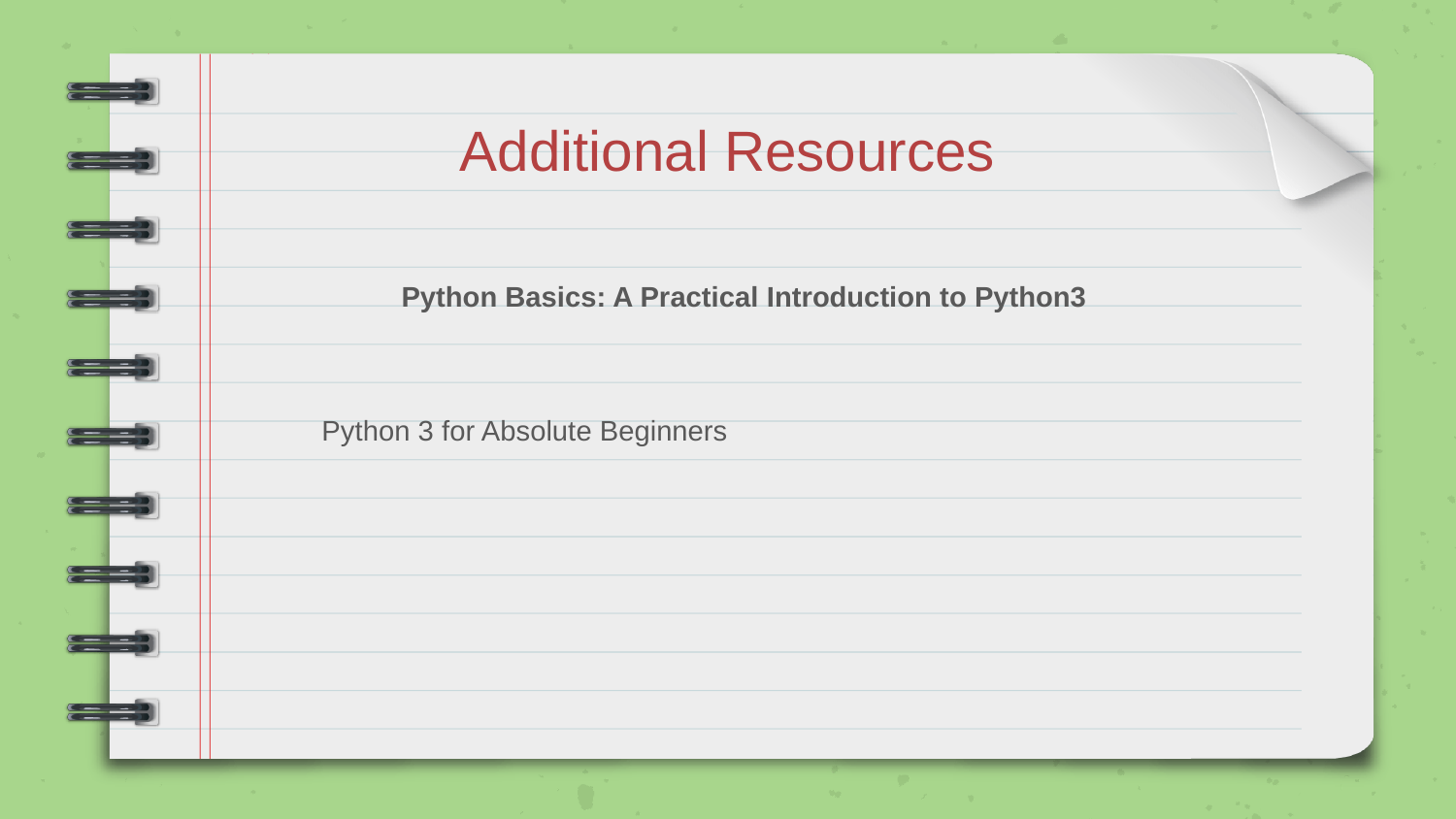

# Additional Resources
Python Basics: A Practical Introduction to Python3
Python 3 for Absolute Beginners